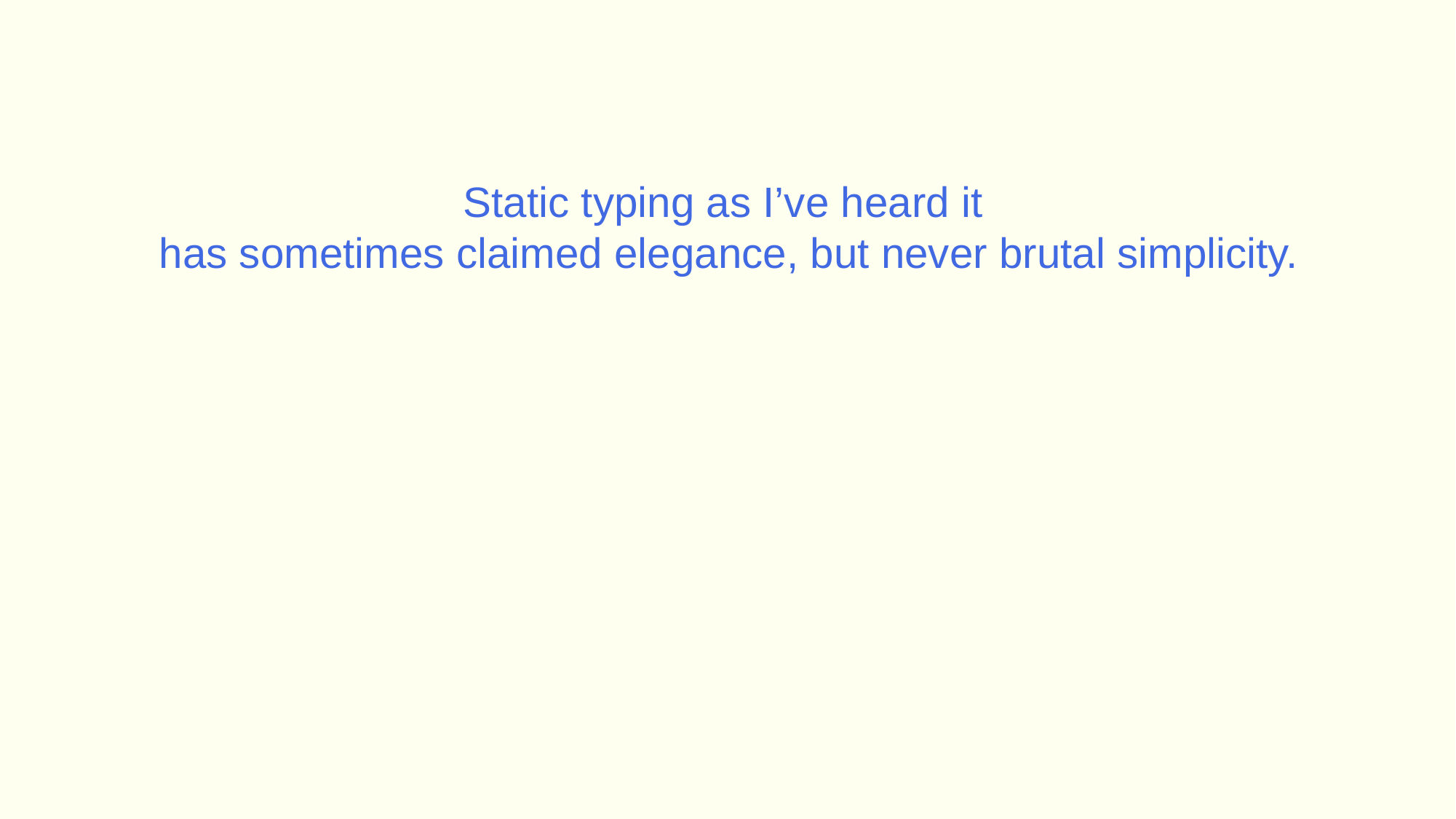

Static typing as I’ve heard it
has sometimes claimed elegance, but never brutal simplicity.